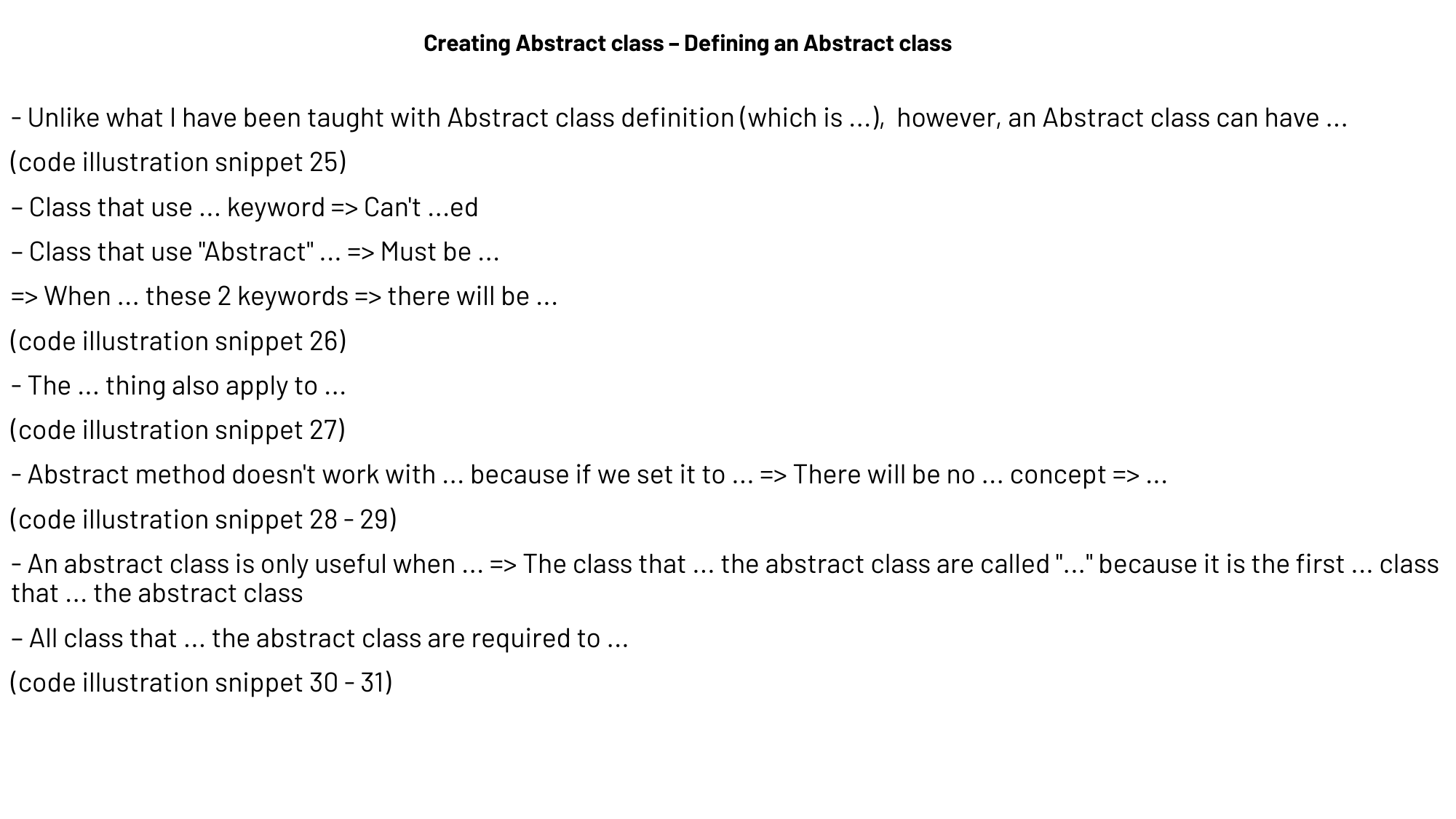

Creating Abstract class – Defining an Abstract class
- Unlike what I have been taught with Abstract class definition (which is ...),  however, an Abstract class can have ...
(code illustration snippet 25)
– Class that use ... keyword => Can't ...ed
– Class that use "Abstract" ... => Must be ...
=> When ... these 2 keywords => there will be ...
(code illustration snippet 26)
- The ... thing also apply to ...
(code illustration snippet 27)
- Abstract method doesn't work with ... because if we set it to ... => There will be no ... concept => ...
(code illustration snippet 28 - 29)
- An abstract class is only useful when ... => The class that ... the abstract class are called "..." because it is the first ... class that ... the abstract class
– All class that ... the abstract class are required to ...
(code illustration snippet 30 - 31)